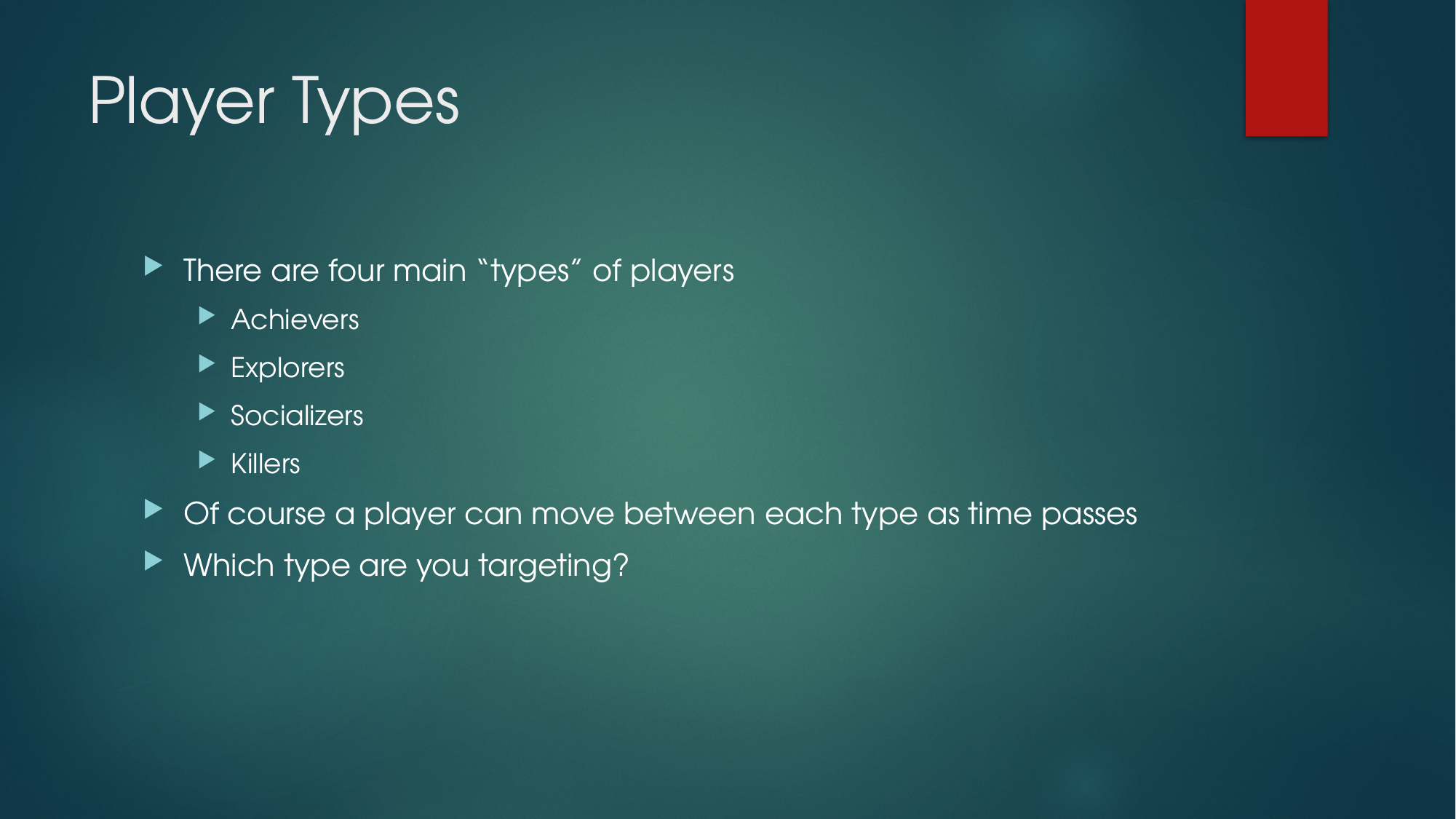

# Player Types
There are four main “types” of players
Achievers
Explorers
Socializers
Killers
Of course a player can move between each type as time passes
Which type are you targeting?